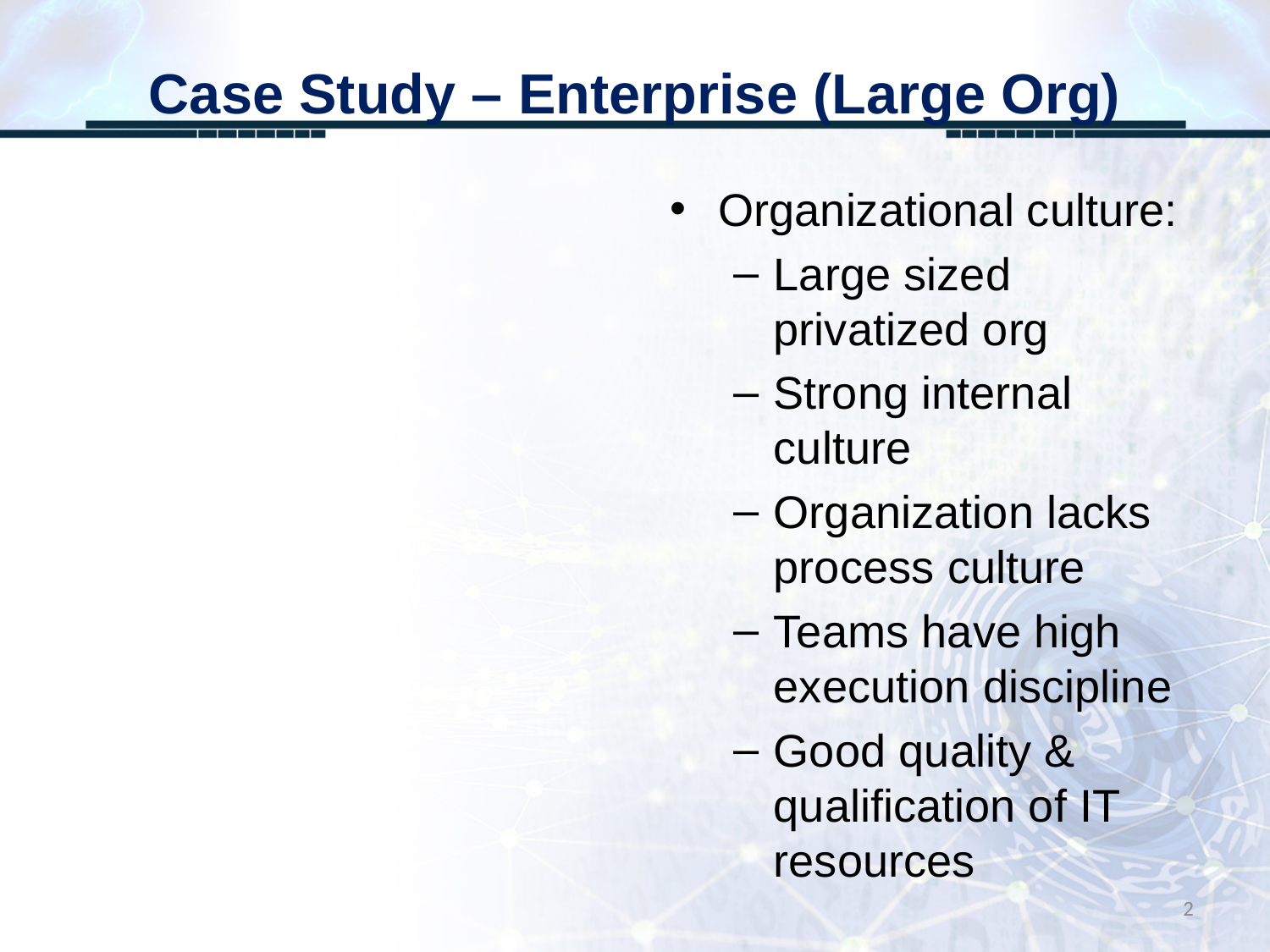

# Case Study – Enterprise (Large Org)
Organizational culture:
Large sized privatized org
Strong internal culture
Organization lacks process culture
Teams have high execution discipline
Good quality & qualification of IT resources
2